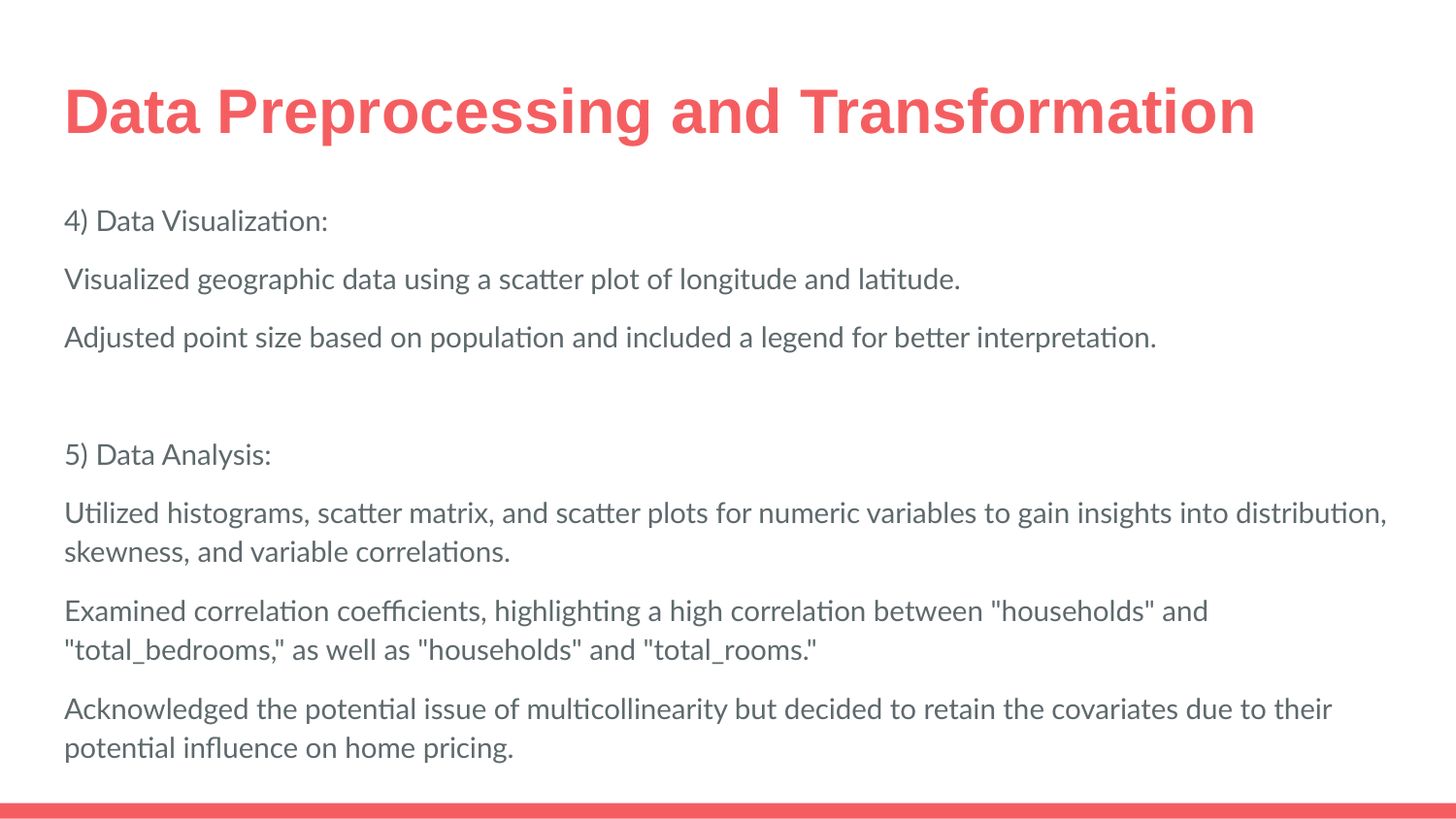

# Data Preprocessing and Transformation

4) Data Visualization:
Visualized geographic data using a scatter plot of longitude and latitude.
Adjusted point size based on population and included a legend for better interpretation.

5) Data Analysis:
Utilized histograms, scatter matrix, and scatter plots for numeric variables to gain insights into distribution, skewness, and variable correlations.
Examined correlation coefficients, highlighting a high correlation between "households" and "total_bedrooms," as well as "households" and "total_rooms."
Acknowledged the potential issue of multicollinearity but decided to retain the covariates due to their potential influence on home pricing.